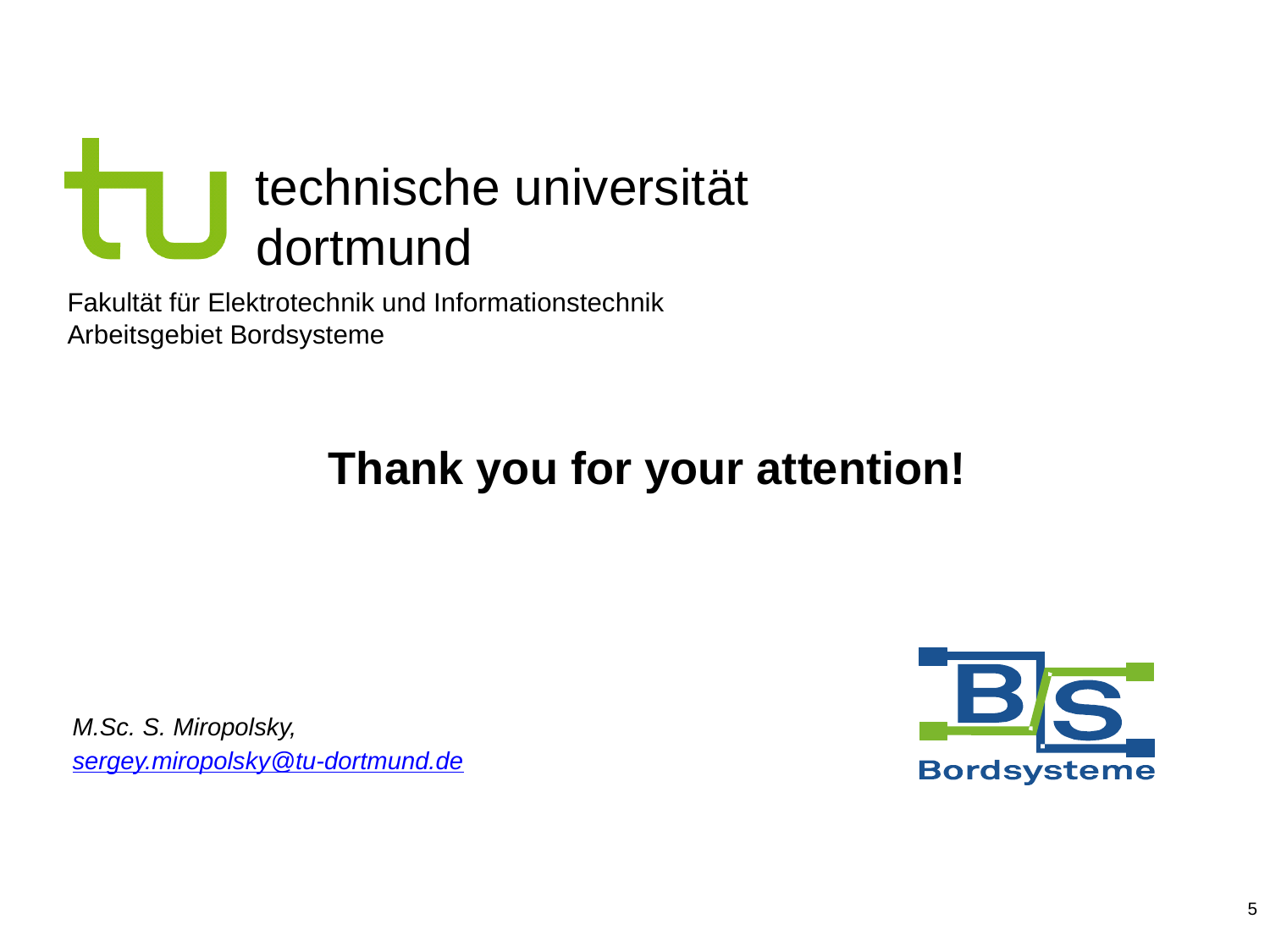

# Thank you for your attention!
M.Sc. S. Miropolsky,
sergey.miropolsky@tu-dortmund.de
5